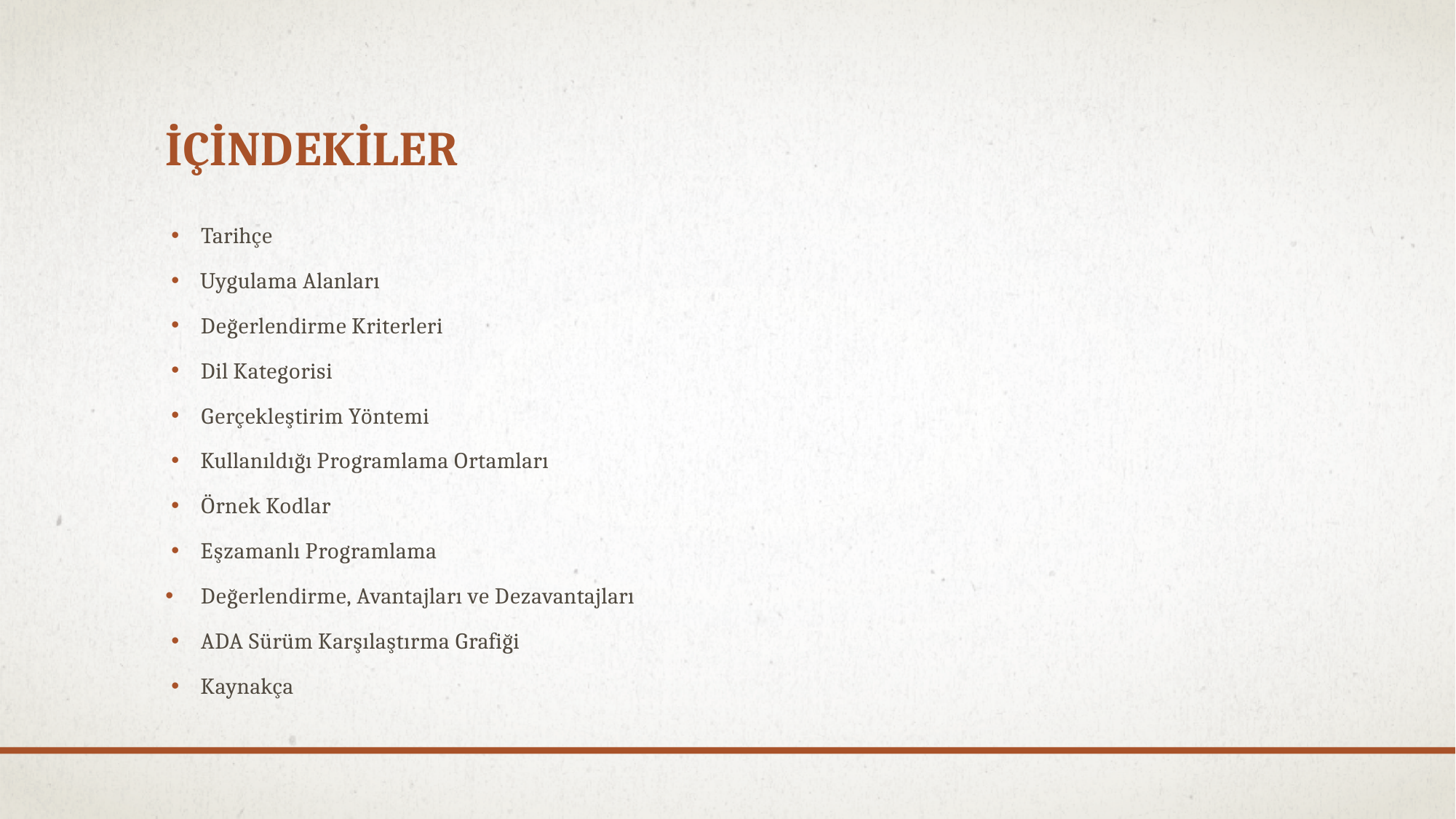

# içindekiler
Tarihçe
Uygulama Alanları
Değerlendirme Kriterleri
Dil Kategorisi
Gerçekleştirim Yöntemi
Kullanıldığı Programlama Ortamları
Örnek Kodlar
Eşzamanlı Programlama
Değerlendirme, Avantajları ve Dezavantajları
ADA Sürüm Karşılaştırma Grafiği
Kaynakça